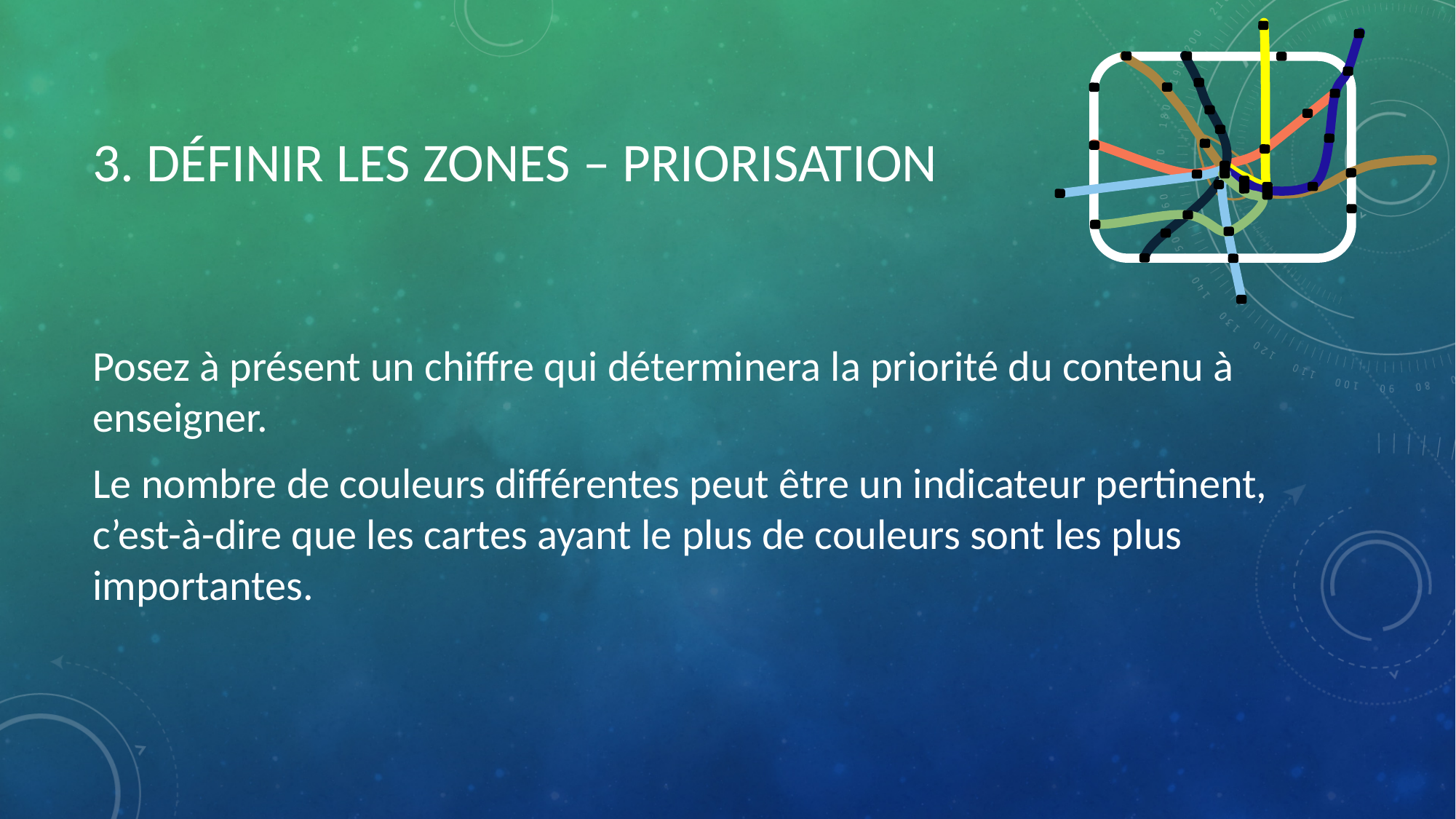

# 3. Définir les zones – priorisation
Posez à présent un chiffre qui déterminera la priorité du contenu à enseigner.
Le nombre de couleurs différentes peut être un indicateur pertinent, c’est-à-dire que les cartes ayant le plus de couleurs sont les plus importantes.